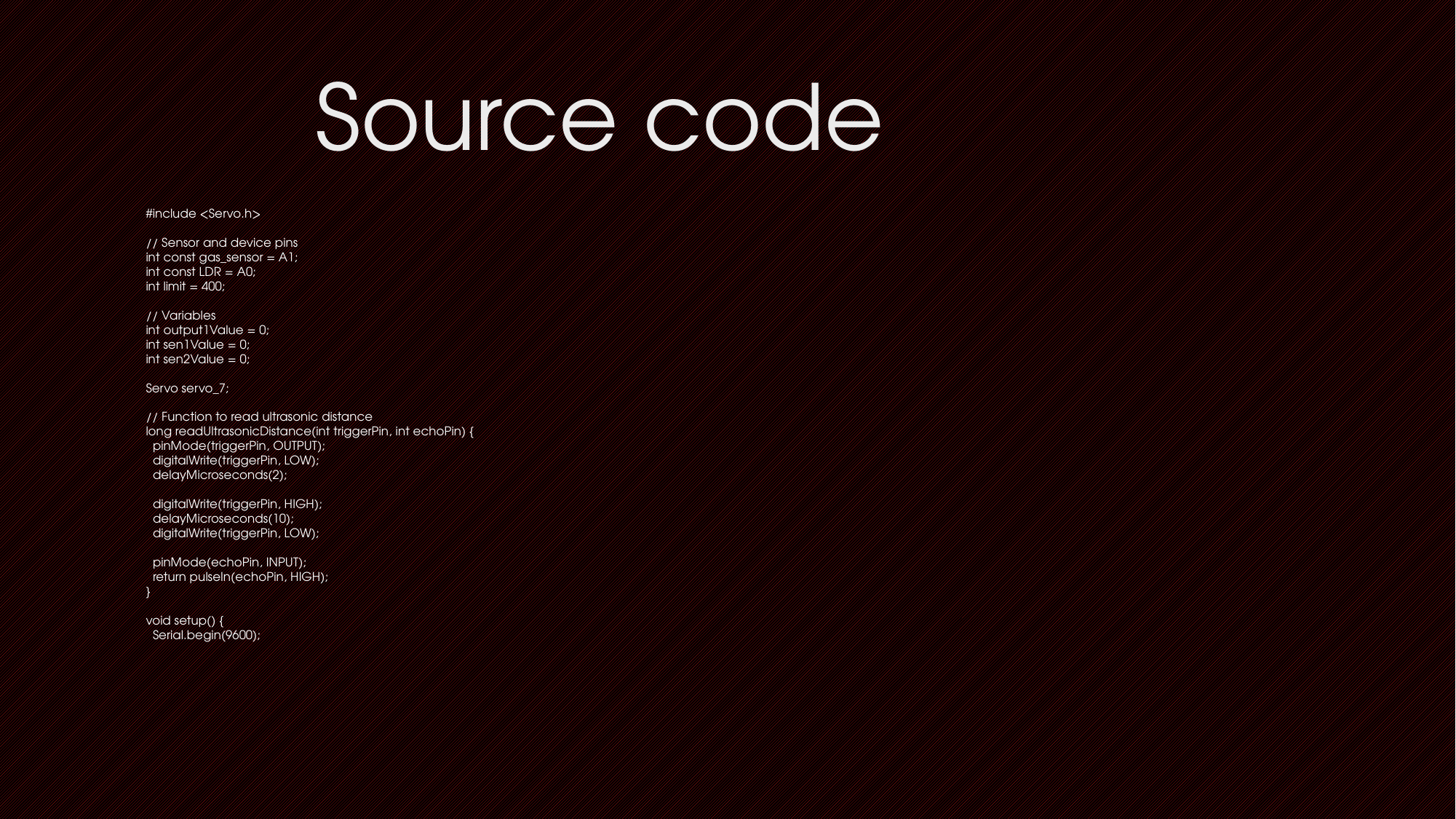

# Source code
#include <Servo.h>

// Sensor and device pins
int const gas_sensor = A1;
int const LDR = A0;
int limit = 400;

// Variables
int output1Value = 0;
int sen1Value = 0;
int sen2Value = 0;

Servo servo_7;

// Function to read ultrasonic distance
long readUltrasonicDistance(int triggerPin, int echoPin) {
  pinMode(triggerPin, OUTPUT);
  digitalWrite(triggerPin, LOW);
  delayMicroseconds(2);

  digitalWrite(triggerPin, HIGH);
  delayMicroseconds(10);
  digitalWrite(triggerPin, LOW);

  pinMode(echoPin, INPUT);
  return pulseIn(echoPin, HIGH);
}

void setup() {
  Serial.begin(9600);